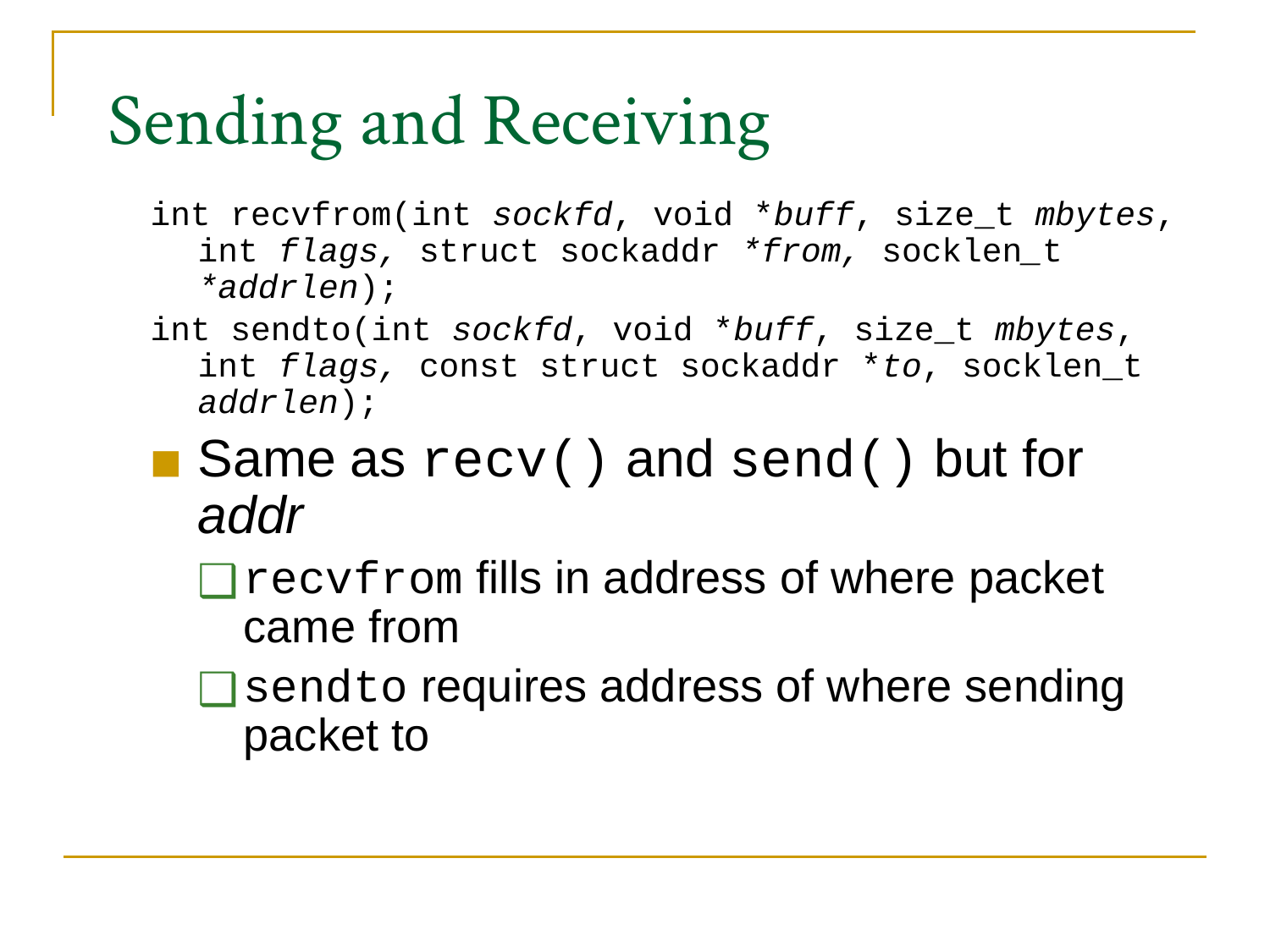

# Sending and Receiving
int recvfrom(int sockfd, void *buff, size_t mbytes, int flags, struct sockaddr *from, socklen_t *addrlen);
int sendto(int sockfd, void *buff, size_t mbytes, int flags, const struct sockaddr *to, socklen_t addrlen);
Same as recv() and send() but for addr
recvfrom fills in address of where packet came from
sendto requires address of where sending packet to